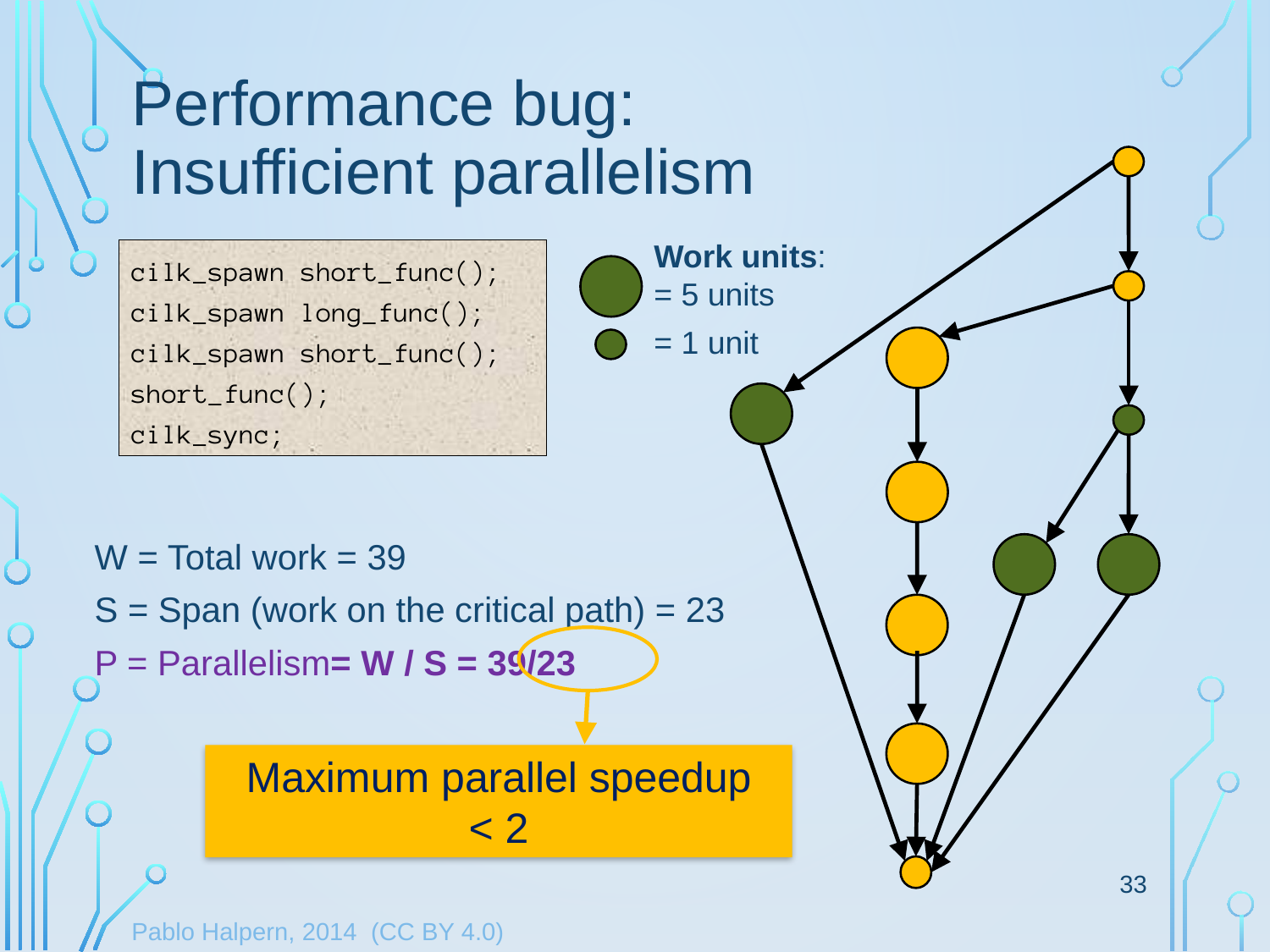

# Performance bug: Insufficient parallelism

Work units:
= 5 units
= 1 unit
cilk_spawn short_func();
cilk_spawn long_func();
cilk_spawn short_func();
short_func();
cilk_sync;

W = Total work = 39
S = Span (work on the critical path) = 23
P = Parallelism= W / S = 39/23

Maximum parallel speedup
< 2
33

Pablo Halpern, 2014  (CC BY 4.0)